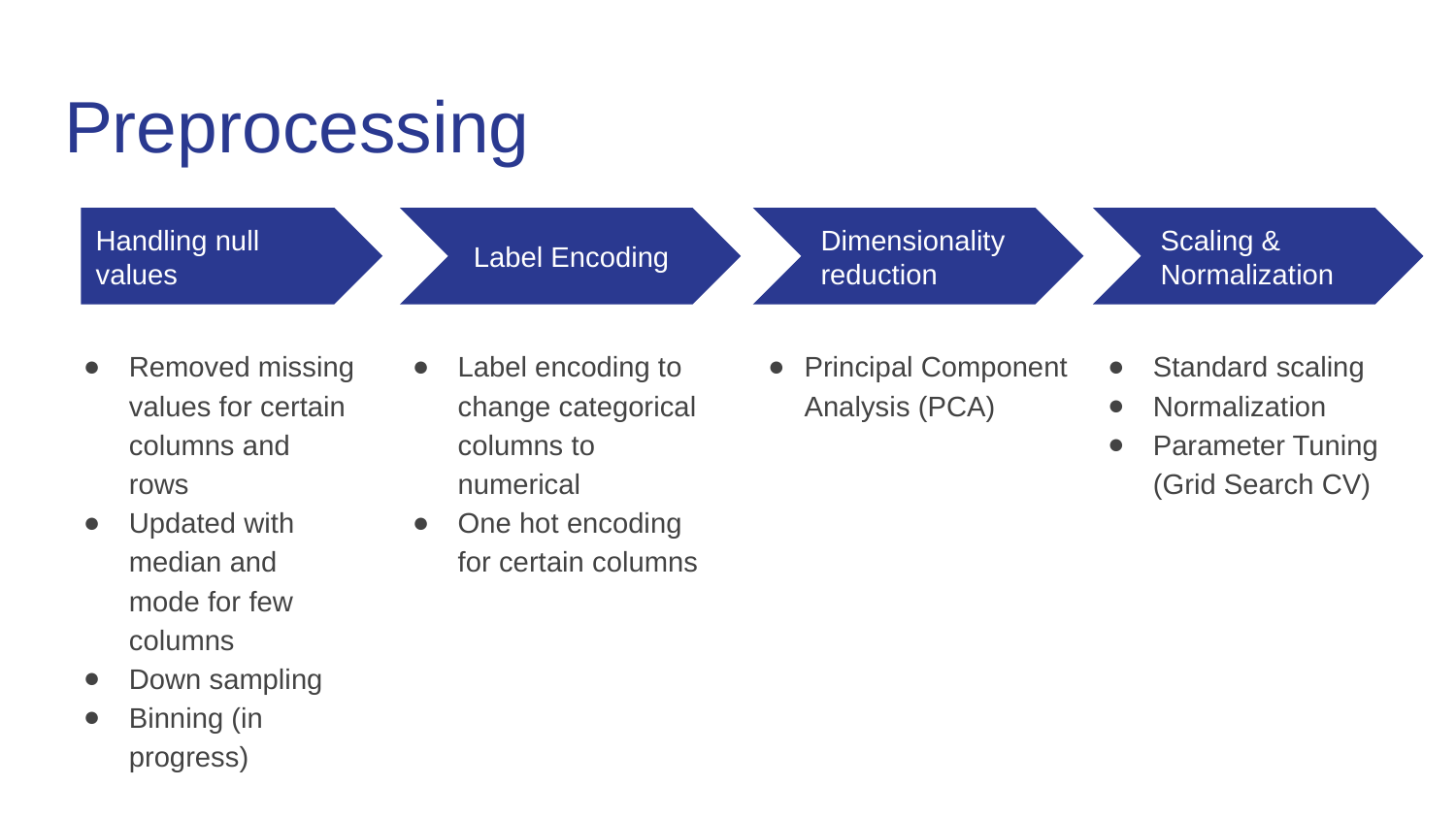

# Preprocessing

Handling null values
Label Encoding
Dimensionality reduction
Scaling & Normalization
Removed missing values for certain columns and rows
Updated with median and mode for few columns
Down sampling
Binning (in progress)
Label encoding to change categorical columns to numerical
One hot encoding for certain columns
Principal Component Analysis (PCA)
Standard scaling
Normalization
Parameter Tuning (Grid Search CV)